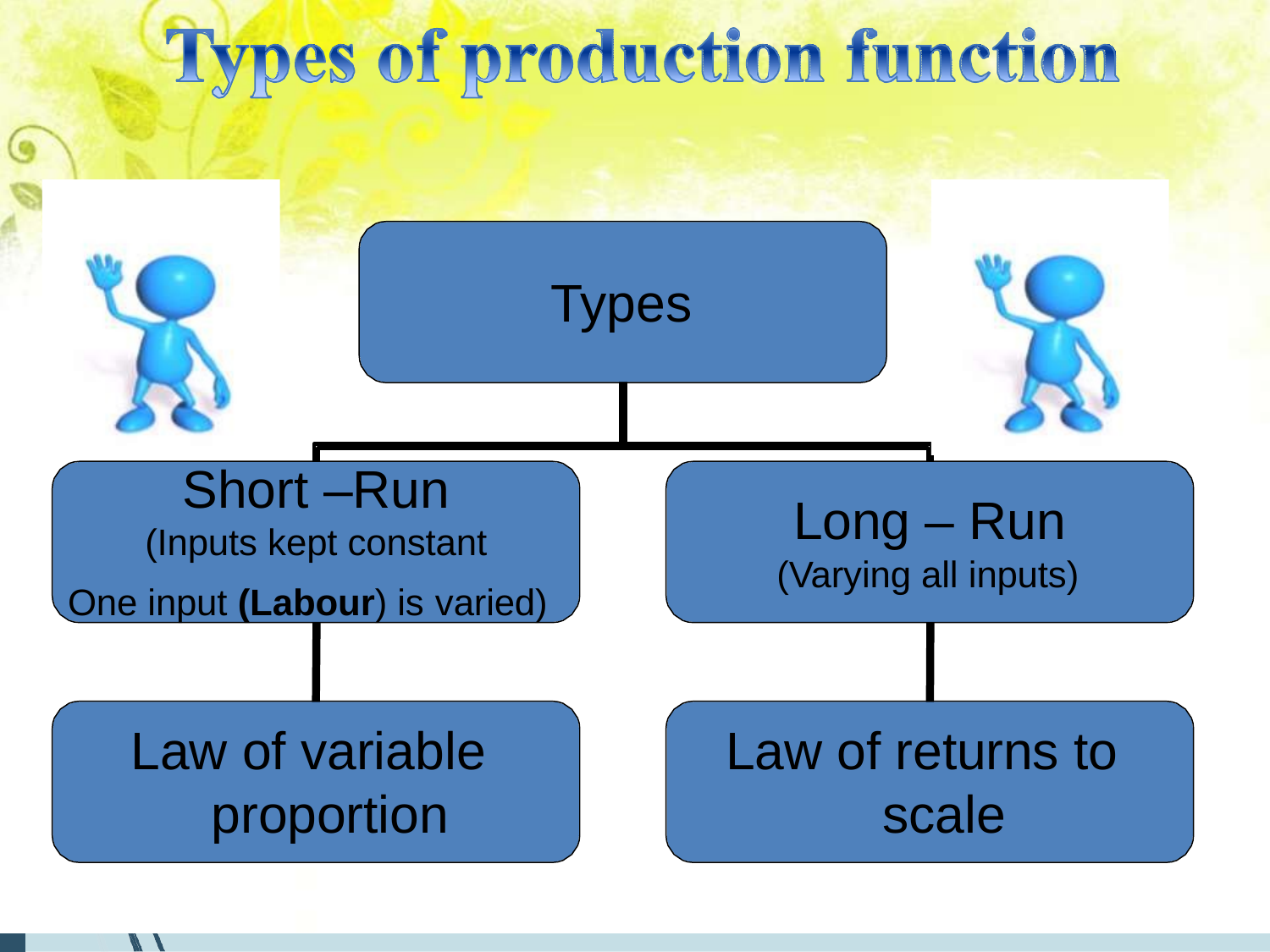

# Types
Short –Run
(Inputs kept constant
One input (Labour) is varied)

Long – Run
(Varying all inputs)

Law of variable  proportion
Law of returns to  scale